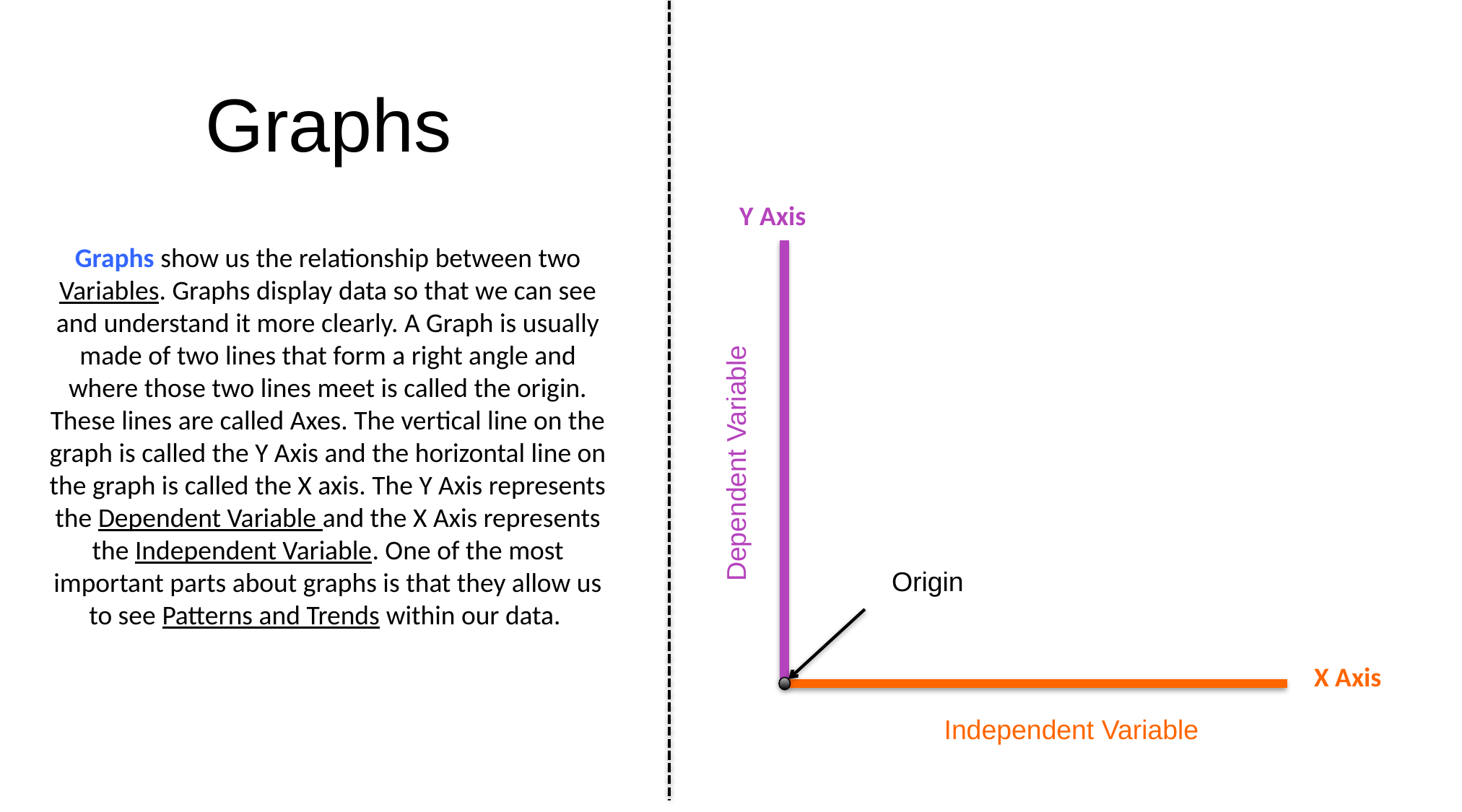

Graphs
Y Axis
X Axis
Graphs show us the relationship between two Variables. Graphs display data so that we can see and understand it more clearly. A Graph is usually made of two lines that form a right angle and where those two lines meet is called the origin. These lines are called Axes. The vertical line on the graph is called the Y Axis and the horizontal line on the graph is called the X axis. The Y Axis represents the Dependent Variable and the X Axis represents the Independent Variable. One of the most important parts about graphs is that they allow us to see Patterns and Trends within our data.
Dependent Variable
Origin

Independent Variable